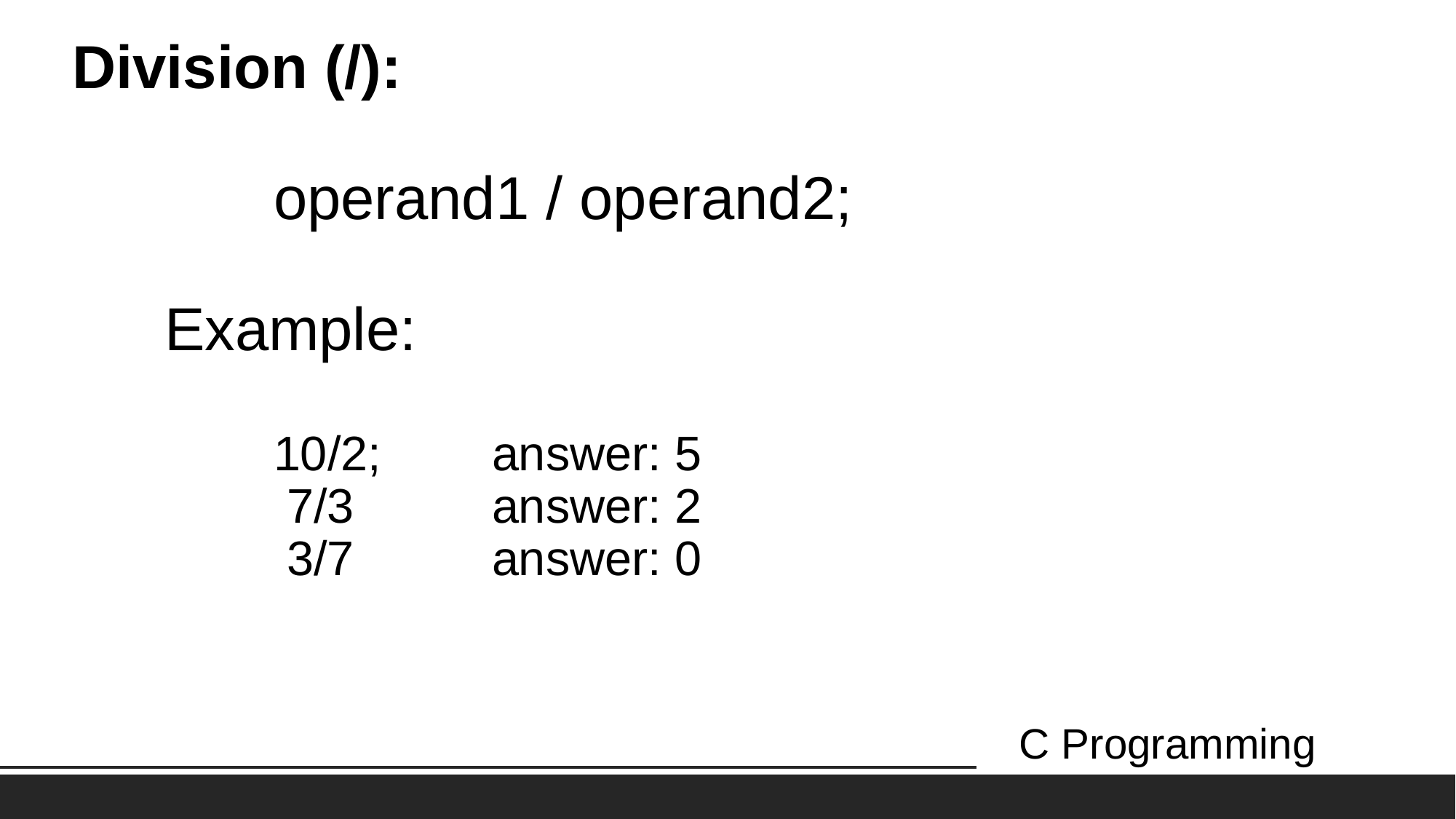

# Division (/): operand1 / operand2; Example: 10/2;		answer: 5 7/3		answer: 2 3/7		answer: 0